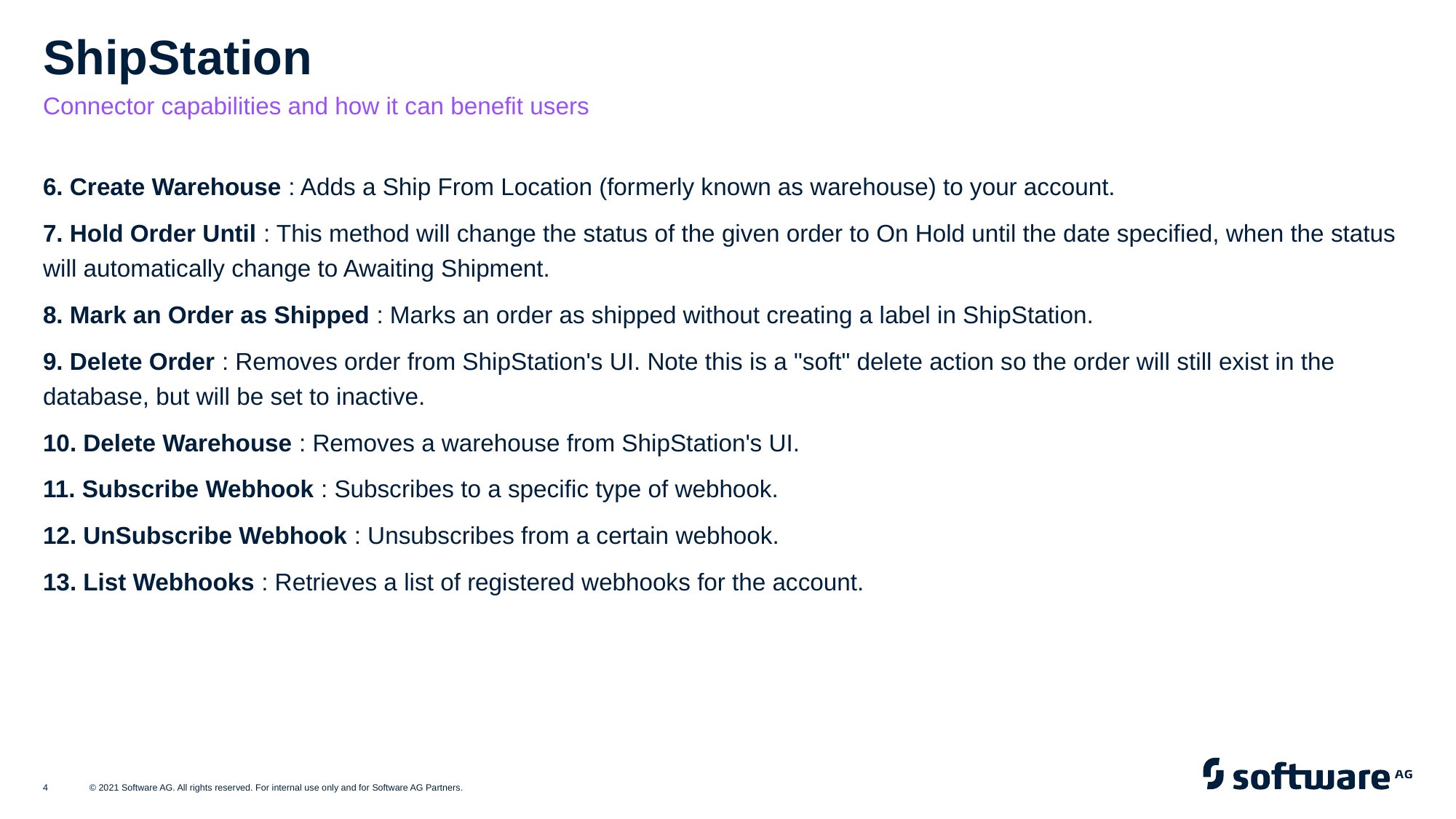

# ShipStation
Connector capabilities and how it can benefit users

6. Create Warehouse : Adds a Ship From Location (formerly known as warehouse) to your account.
7. Hold Order Until : This method will change the status of the given order to On Hold until the date specified, when the status will automatically change to Awaiting Shipment.
8. Mark an Order as Shipped : Marks an order as shipped without creating a label in ShipStation.
9. Delete Order : Removes order from ShipStation's UI. Note this is a "soft" delete action so the order will still exist in the database, but will be set to inactive.
10. Delete Warehouse : Removes a warehouse from ShipStation's UI.
11. Subscribe Webhook : Subscribes to a specific type of webhook.
12. UnSubscribe Webhook : Unsubscribes from a certain webhook.
13. List Webhooks : Retrieves a list of registered webhooks for the account.
4
© 2021 Software AG. All rights reserved. For internal use only and for Software AG Partners.